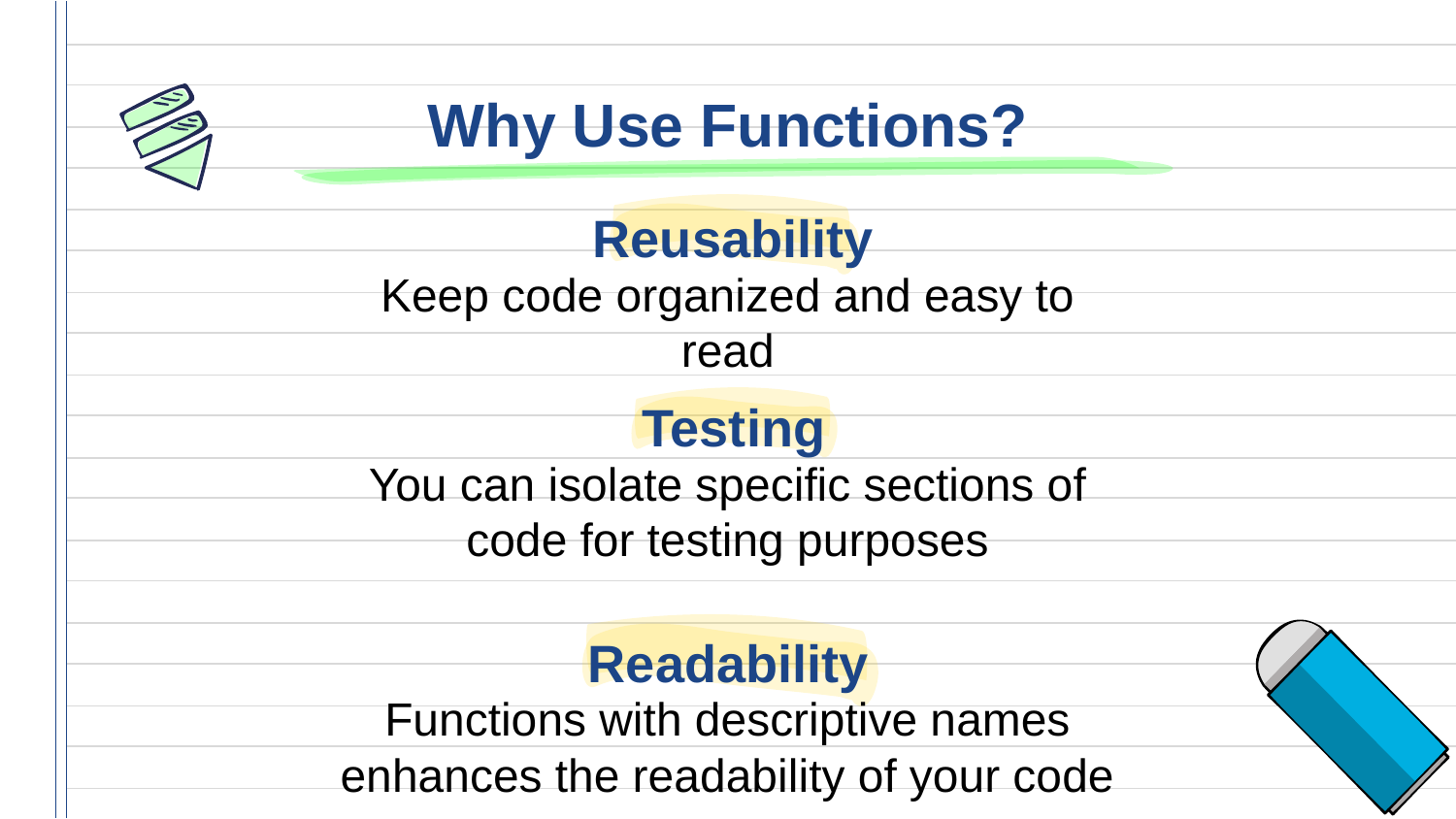

Why Use Functions?

Reusability
Keep code organized and easy to read

# Testing
You can isolate specific sections of code for testing purposes

Readability

Functions with descriptive names enhances the readability of your code